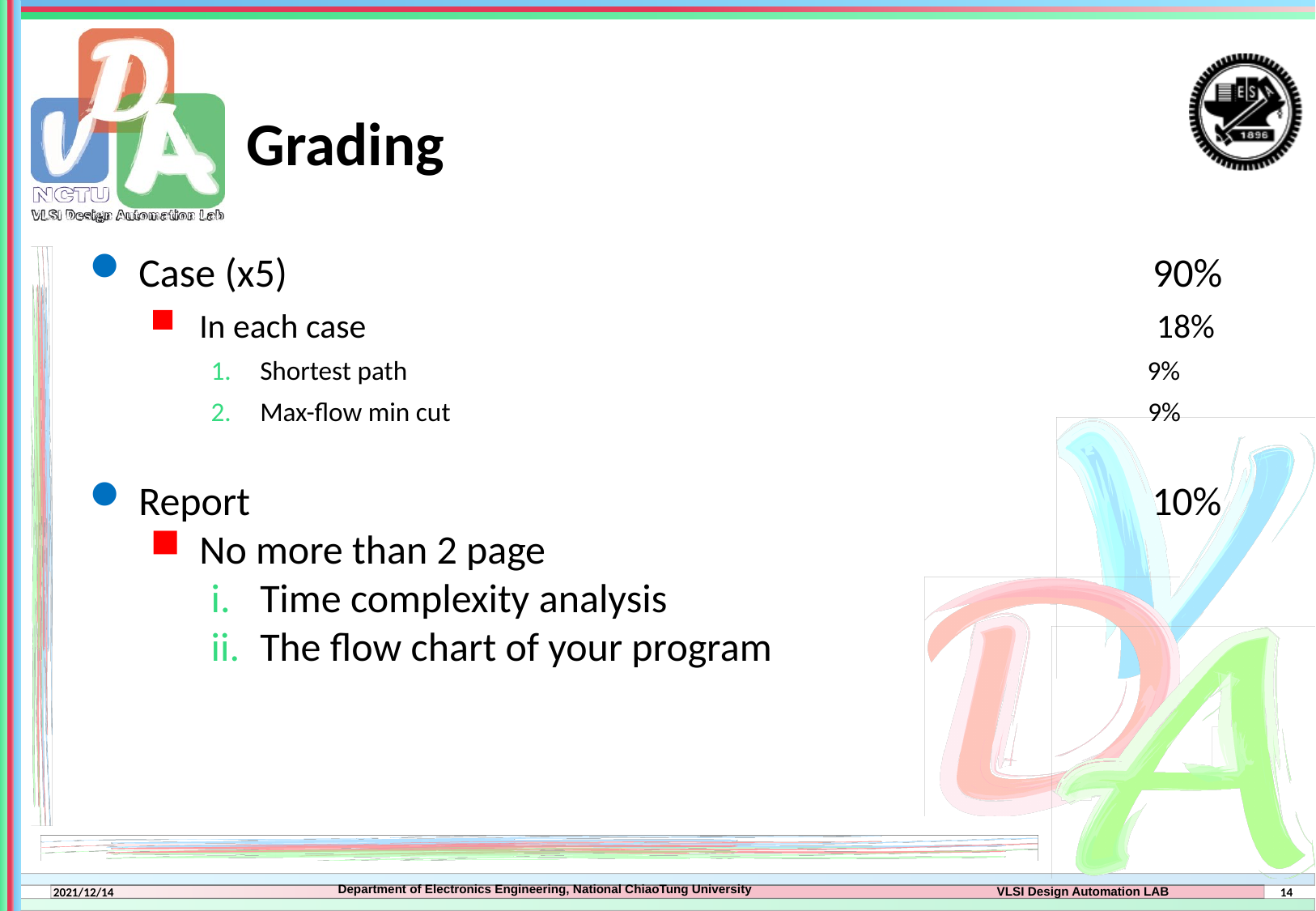

# Grading
Case (x5)                                                                                               90%
In each case                                                                                                       18%
Shortest path                                                                                                                          9%
Max-flow min cut                                                                                                                   9%

Report                                                                                                   10%
No more than 2 page
Time complexity analysis
The flow chart of your program
14
2021/12/14